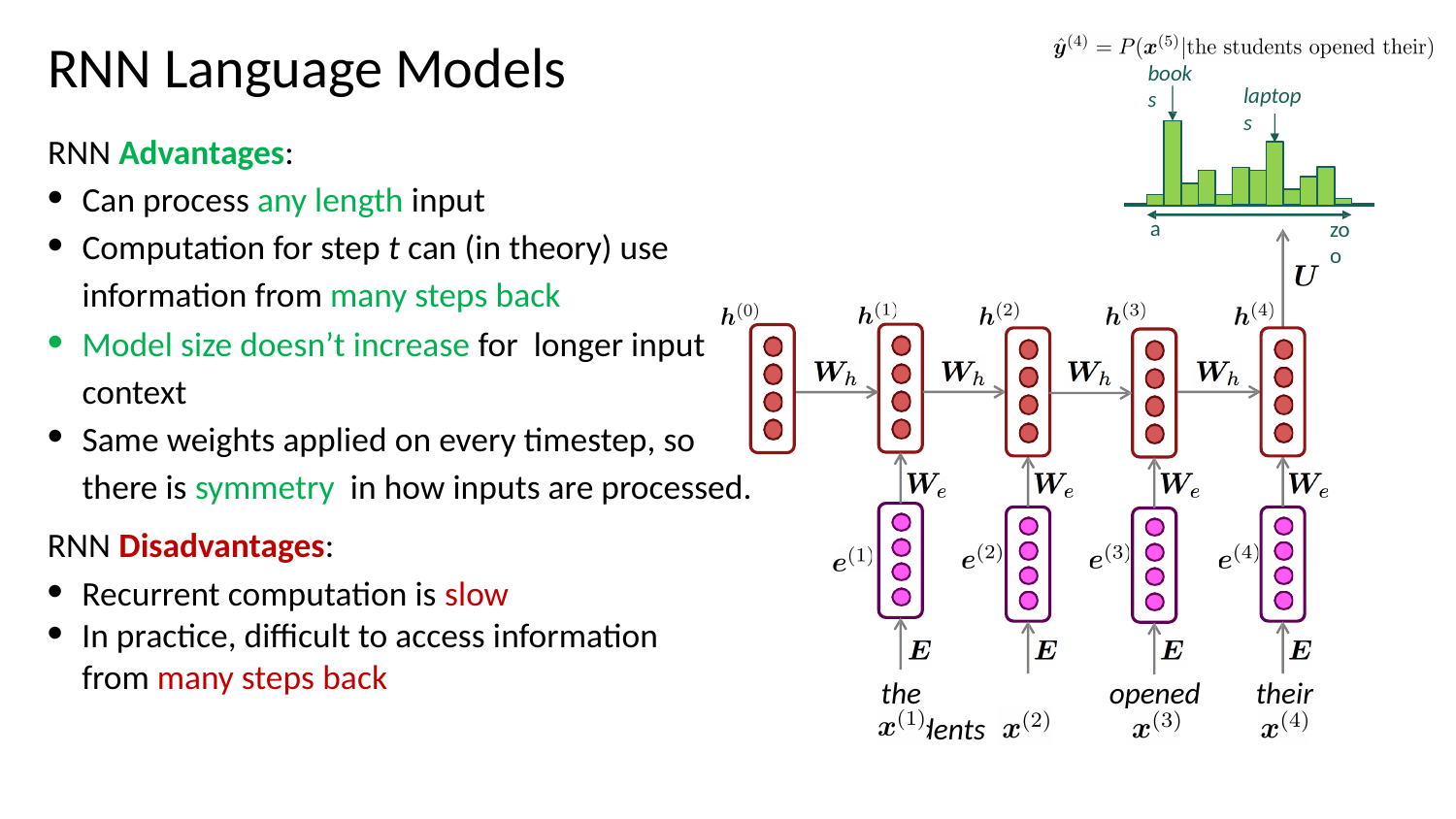

# RNN Language Models

books
laptops

RNN Advantages:
Can process any length input
Computation for step t can (in theory) use information from many steps back
Model size doesn’t increase for  longer input context
Same weights applied on every timestep, so there is symmetry  in how inputs are processed.

a
zoo

RNN Disadvantages:
Recurrent computation is slow
In practice, difficult to access information from many steps back

the	students
opened
their